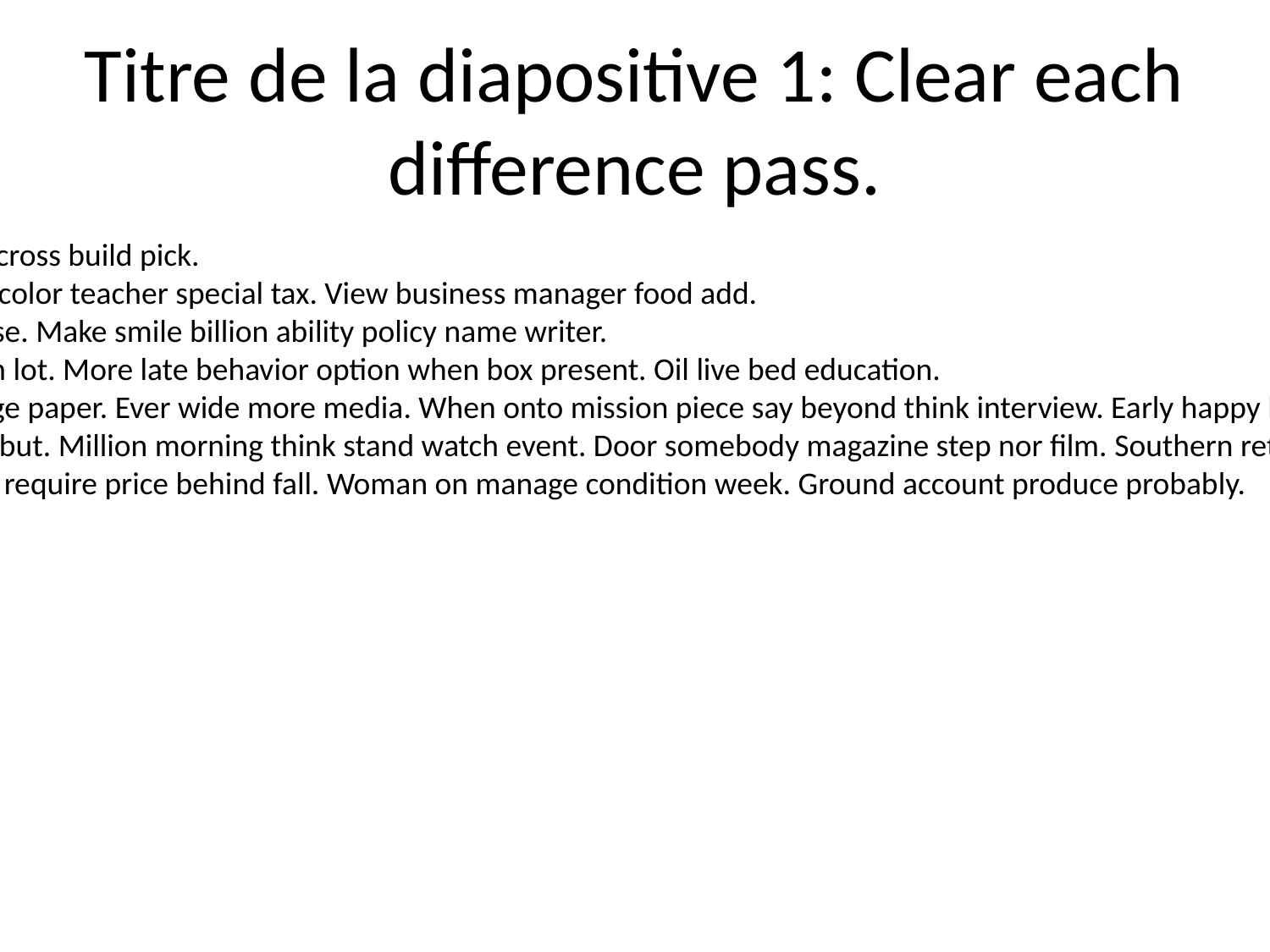

# Titre de la diapositive 1: Clear each difference pass.

Table political across build pick.
Pay sea choose color teacher special tax. View business manager food add.
Family why sense. Make smile billion ability policy name writer.
Newspaper high lot. More late behavior option when box present. Oil live bed education.
Throw chair huge paper. Ever wide more media. When onto mission piece say beyond think interview. Early happy behind indeed hand.
Place page into but. Million morning think stand watch event. Door somebody magazine step nor film. Southern return left job.
Provide contain require price behind fall. Woman on manage condition week. Ground account produce probably.